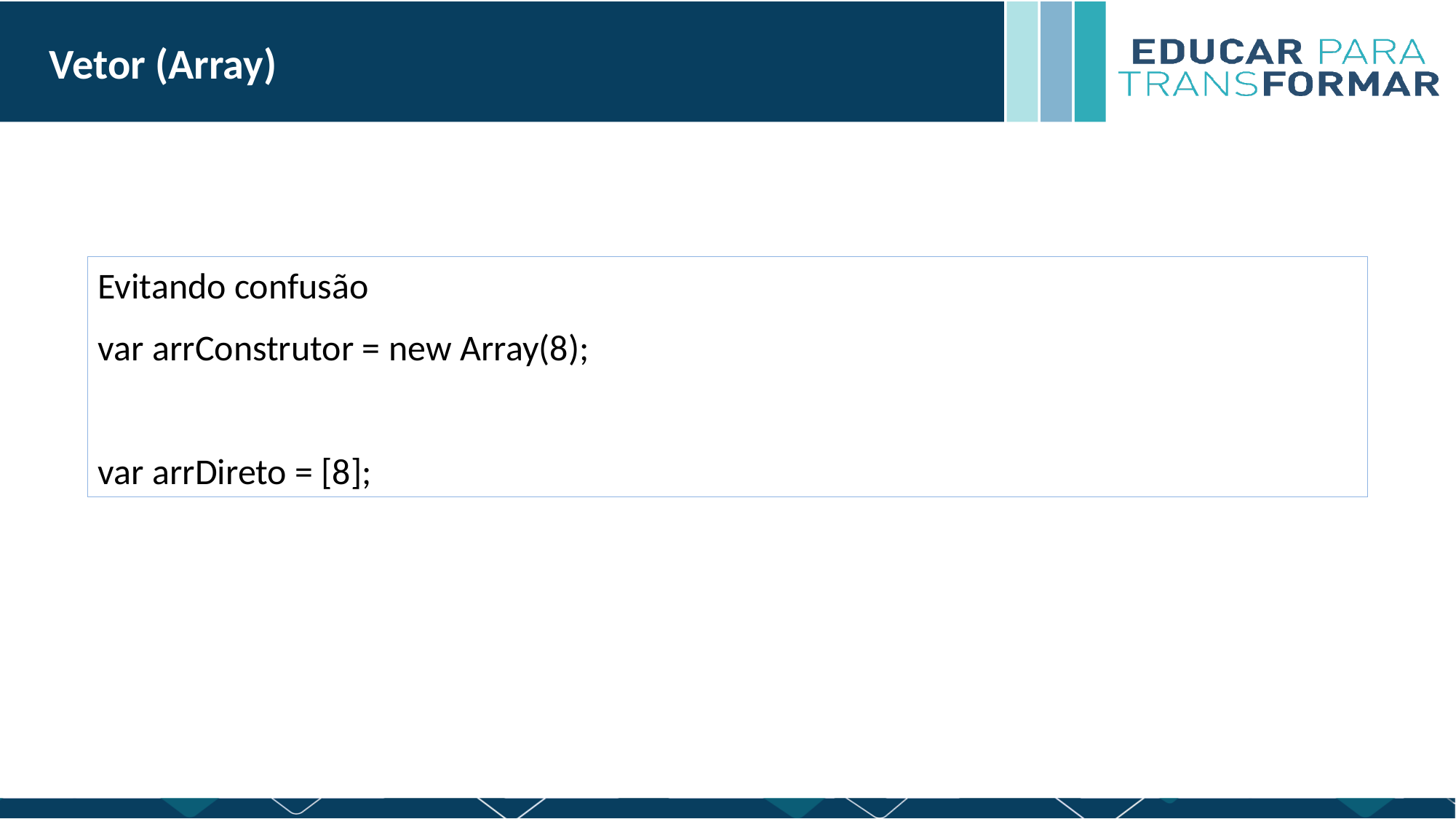

Vetor (Array)
Evitando confusão
var arrConstrutor = new Array(8);

var arrDireto = [8];